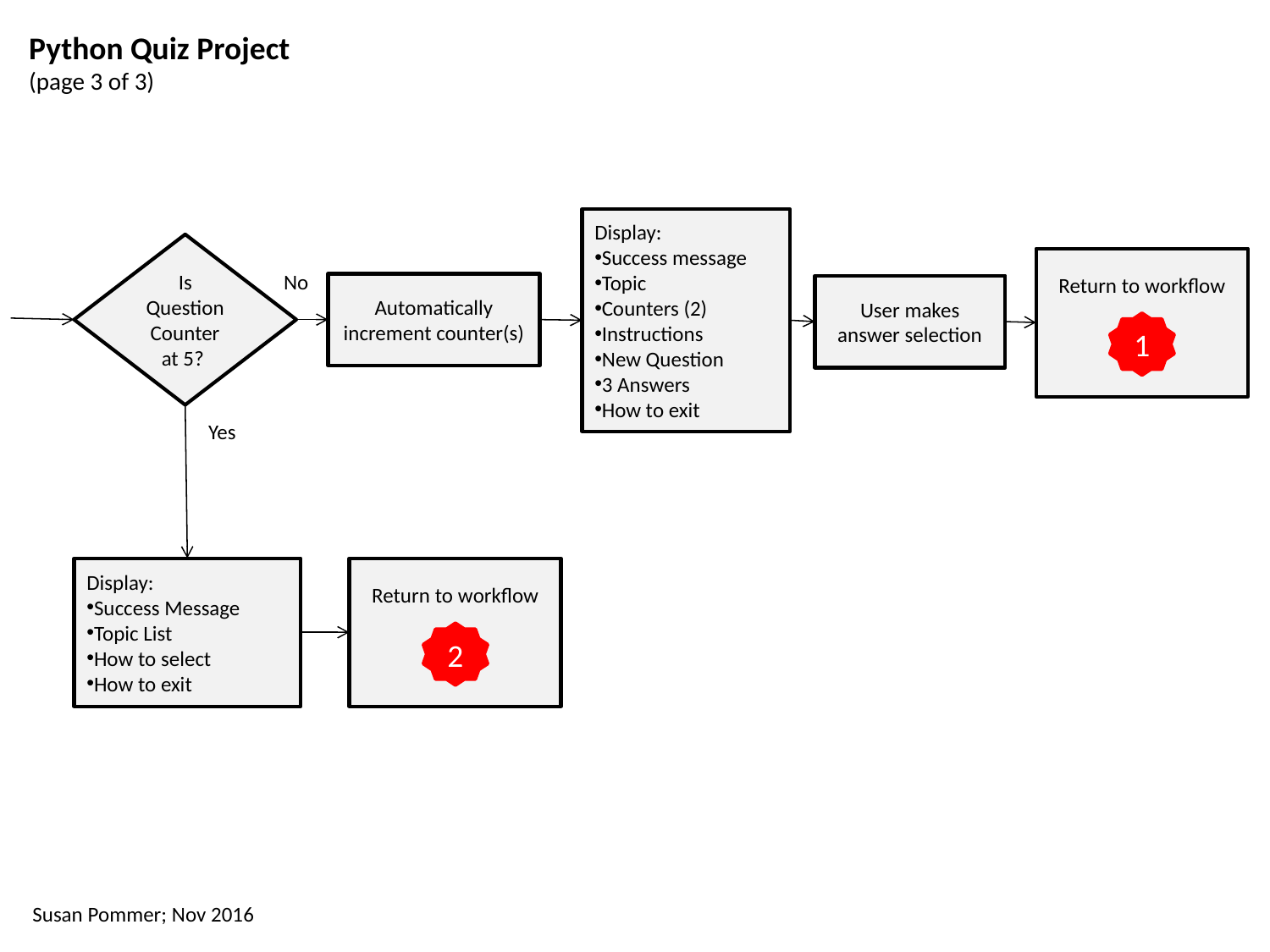

Python Quiz Project
(page 3 of 3)
Display:
Success message
Topic
Counters (2)
Instructions
New Question
3 Answers
How to exit
Is Question Counter at 5?
Return to workflow

No
Automatically increment counter(s)
User makes answer selection
1
Yes
Display:
Success Message
Topic List
How to select
How to exit
Return to workflow

2
Susan Pommer; Nov 2016